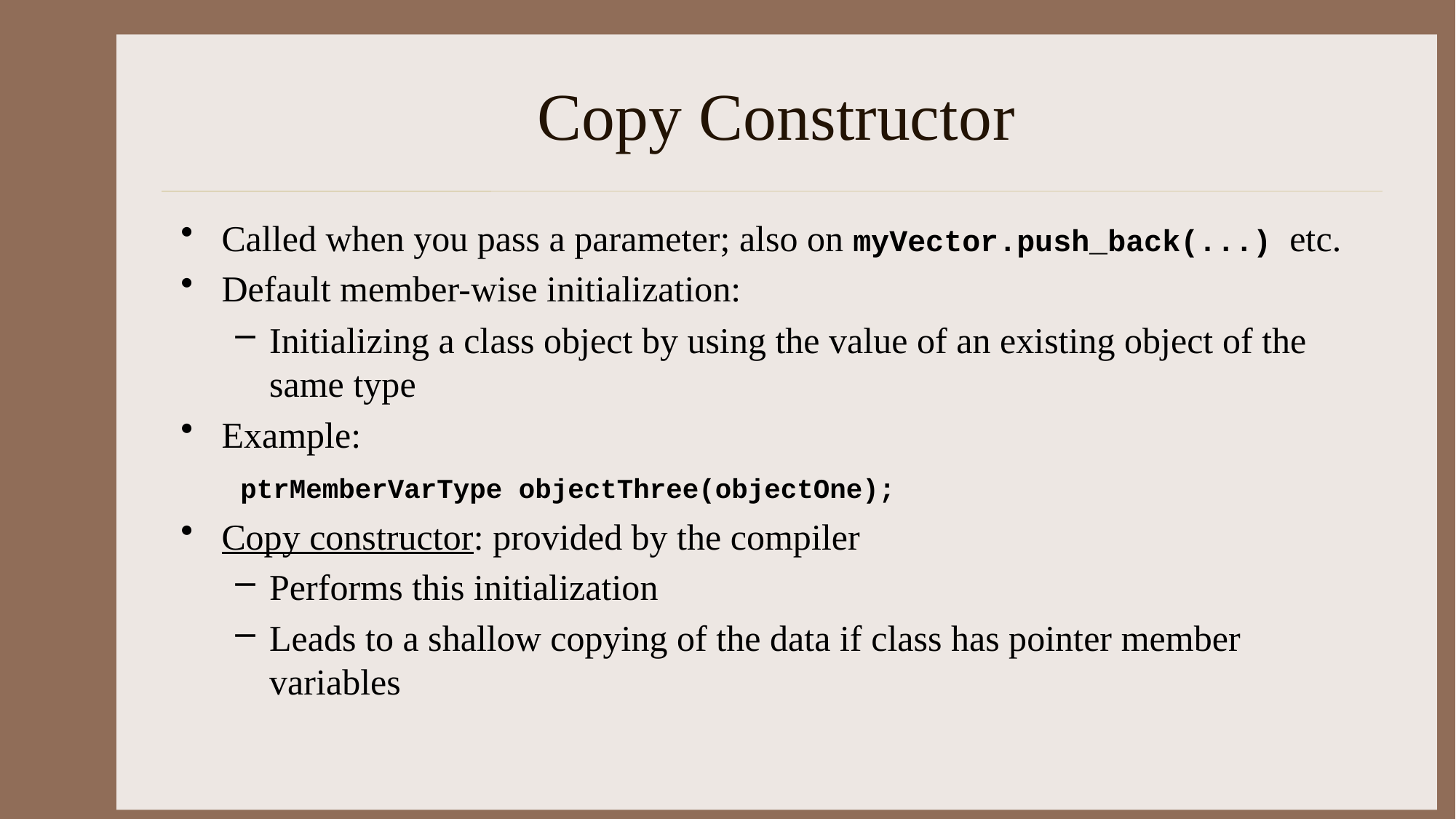

# Copy Constructor
Called when you pass a parameter; also on myVector.push_back(...) etc.
Default member-wise initialization:
Initializing a class object by using the value of an existing object of the same type
Example:
  ptrMemberVarType objectThree(objectOne);
Copy constructor: provided by the compiler
Performs this initialization
Leads to a shallow copying of the data if class has pointer member variables